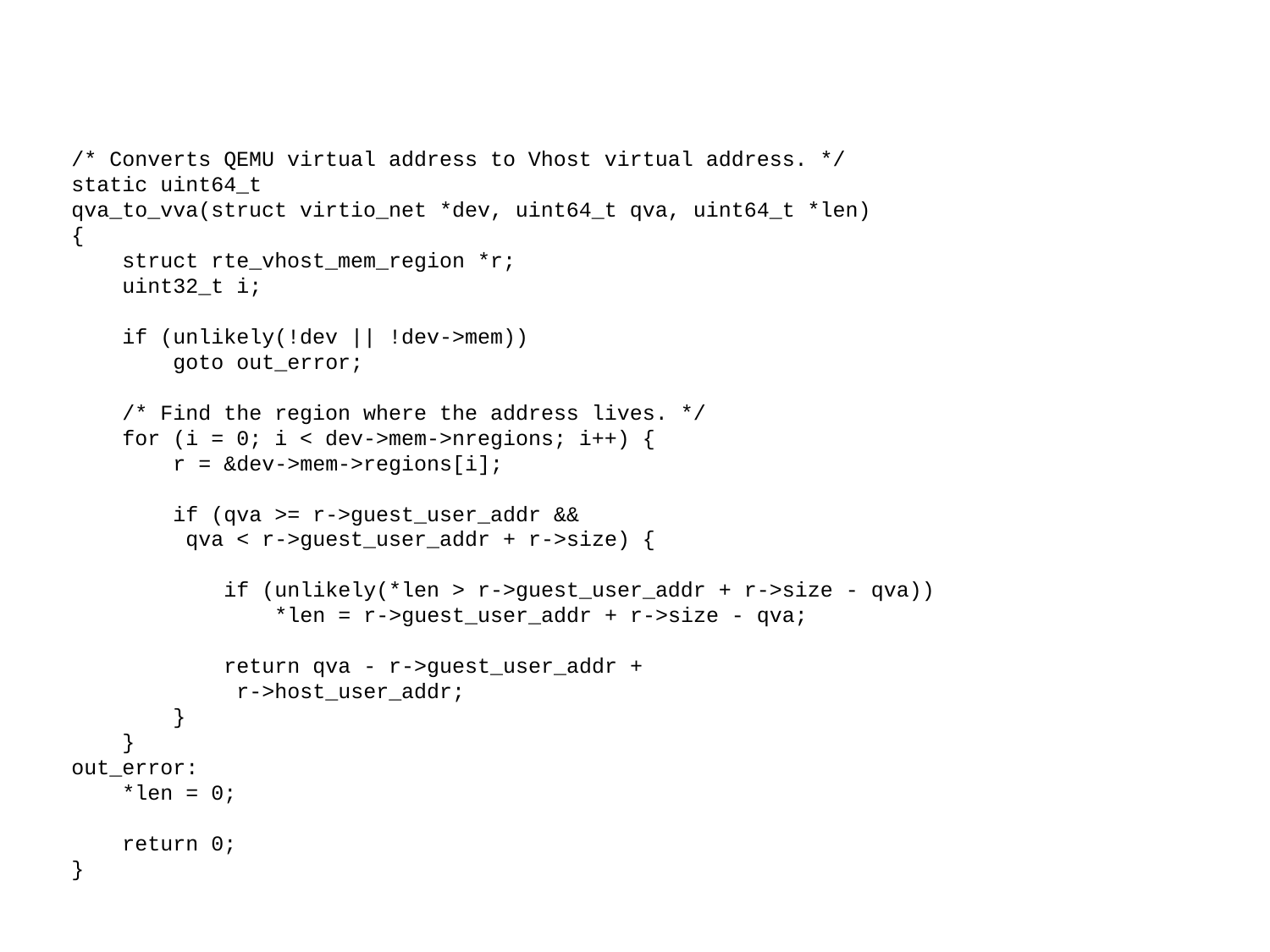

/* Converts QEMU virtual address to Vhost virtual address. */
static uint64_t
qva_to_vva(struct virtio_net *dev, uint64_t qva, uint64_t *len)
{
    struct rte_vhost_mem_region *r;
    uint32_t i;
    if (unlikely(!dev || !dev->mem))
        goto out_error;
    /* Find the region where the address lives. */
    for (i = 0; i < dev->mem->nregions; i++) {
        r = &dev->mem->regions[i];
        if (qva >= r->guest_user_addr &&
         qva < r->guest_user_addr + r->size) {
            if (unlikely(*len > r->guest_user_addr + r->size - qva))
                *len = r->guest_user_addr + r->size - qva;
            return qva - r->guest_user_addr +
             r->host_user_addr;
        }
    }
out_error:
    *len = 0;
    return 0;
}